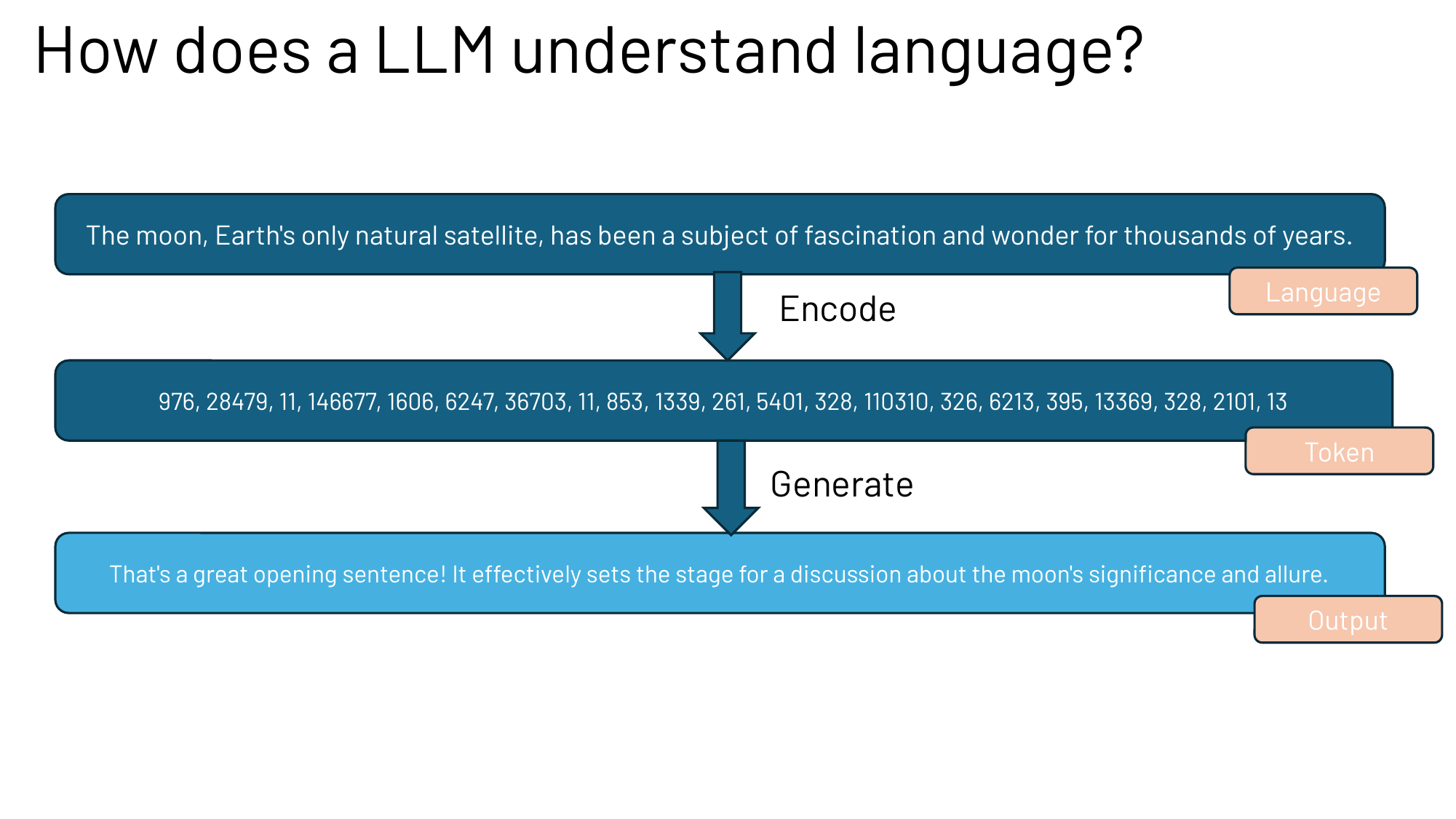

# How does a LLM understand language?
The moon, Earth's only natural satellite, has been a subject of fascination and wonder for thousands of years.
Language

Encode
976, 28479, 11, 146677, 1606, 6247, 36703, 11, 853, 1339, 261, 5401, 328, 110310, 326, 6213, 395, 13369, 328, 2101, 13
Token

Generate
That's a great opening sentence! It effectively sets the stage for a discussion about the moon's significance and allure.
Output